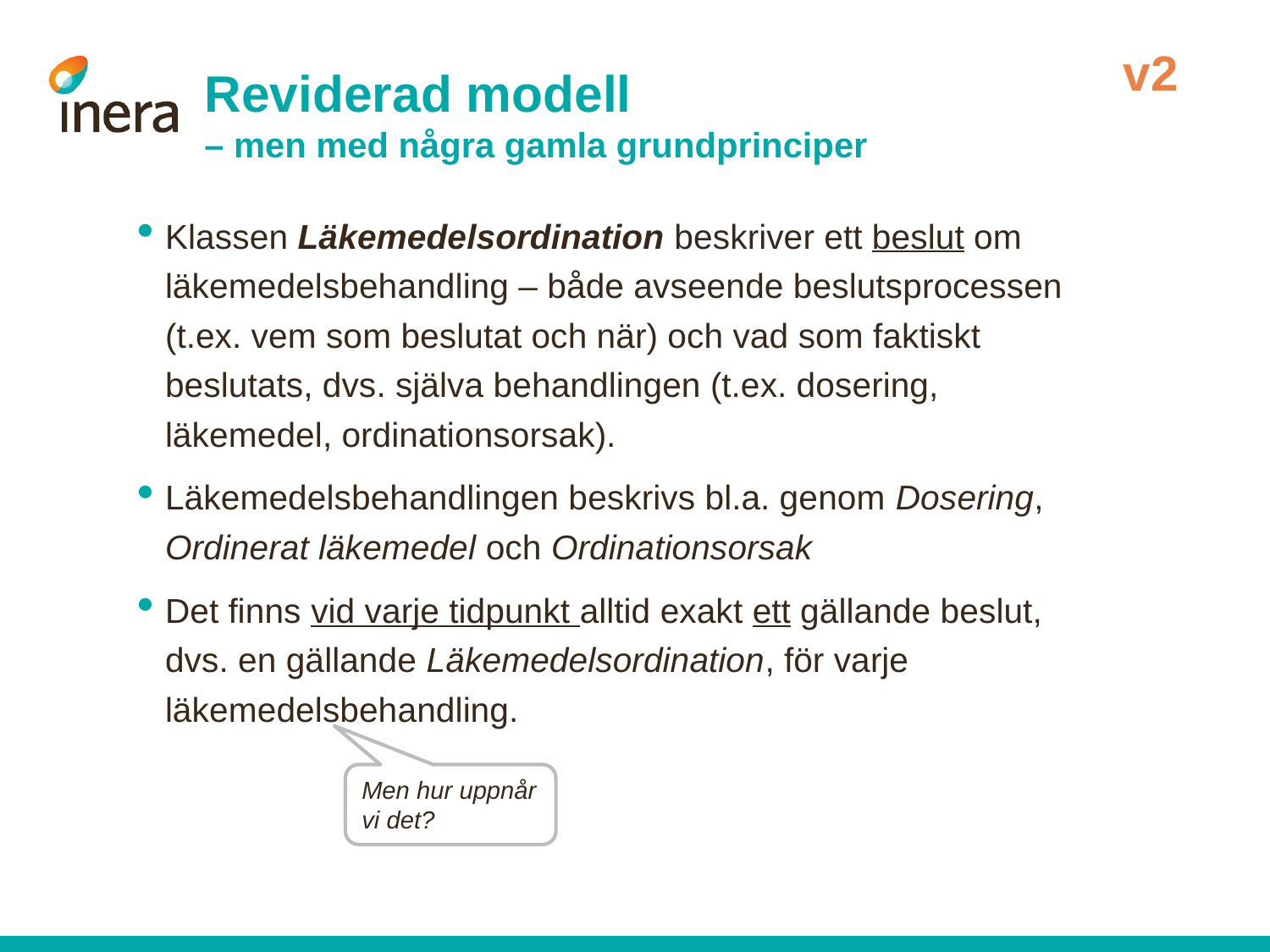

v2
# Reviderad modell – men med några gamla grundprinciper
Klassen Läkemedelsordination beskriver ett beslut om läkemedelsbehandling – både avseende beslutsprocessen (t.ex. vem som beslutat och när) och vad som faktiskt beslutats, dvs. själva behandlingen (t.ex. dosering, läkemedel, ordinationsorsak).
Läkemedelsbehandlingen beskrivs bl.a. genom Dosering, Ordinerat läkemedel och Ordinationsorsak
Det finns vid varje tidpunkt alltid exakt ett gällande beslut, dvs. en gällande Läkemedelsordination, för varje läkemedelsbehandling.

Men hur uppnår vi det?